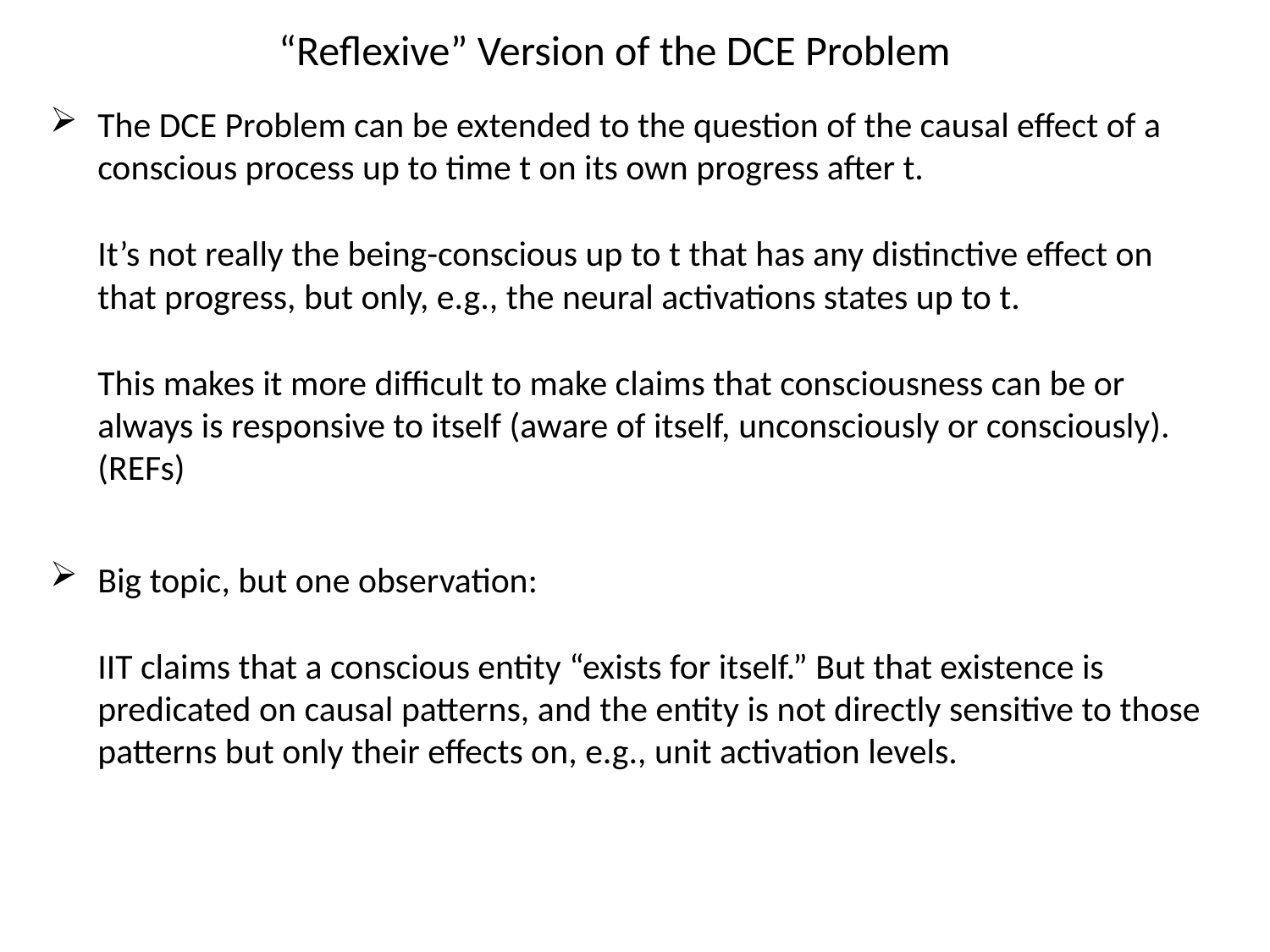

# “Reflexive” Version of the DCE Problem
The DCE Problem can be extended to the question of the causal effect of a conscious process up to time t on its own progress after t.
It’s not really the being-conscious up to t that has any distinctive effect on that progress, but only, e.g., the neural activations states up to t.
This makes it more difficult to make claims that consciousness can be or always is responsive to itself (aware of itself, unconsciously or consciously). (REFs)
Big topic, but one observation:
IIT claims that a conscious entity “exists for itself.” But that existence is predicated on causal patterns, and the entity is not directly sensitive to those patterns but only their effects on, e.g., unit activation levels.